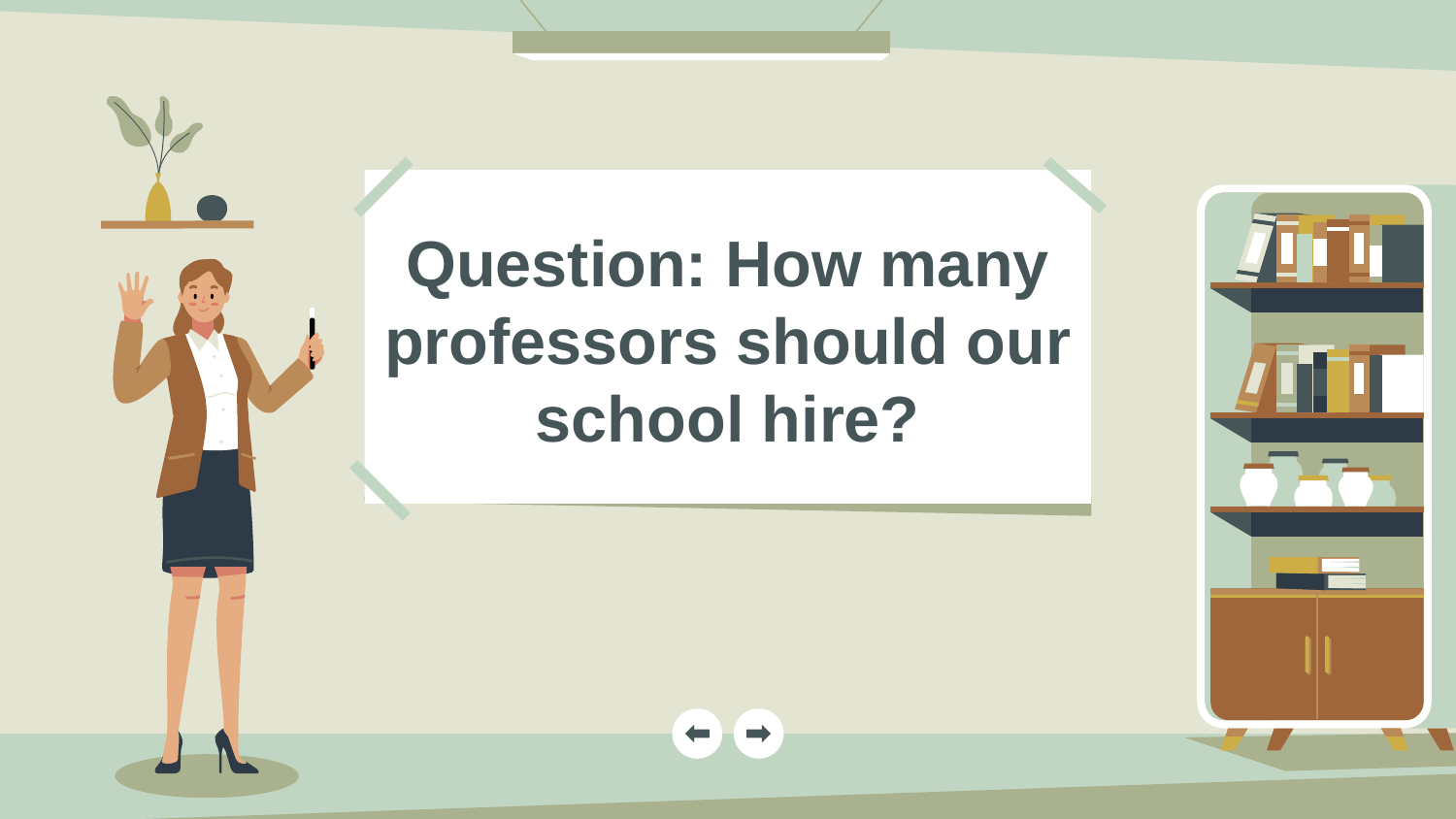

# Question: How many professors should our school hire?